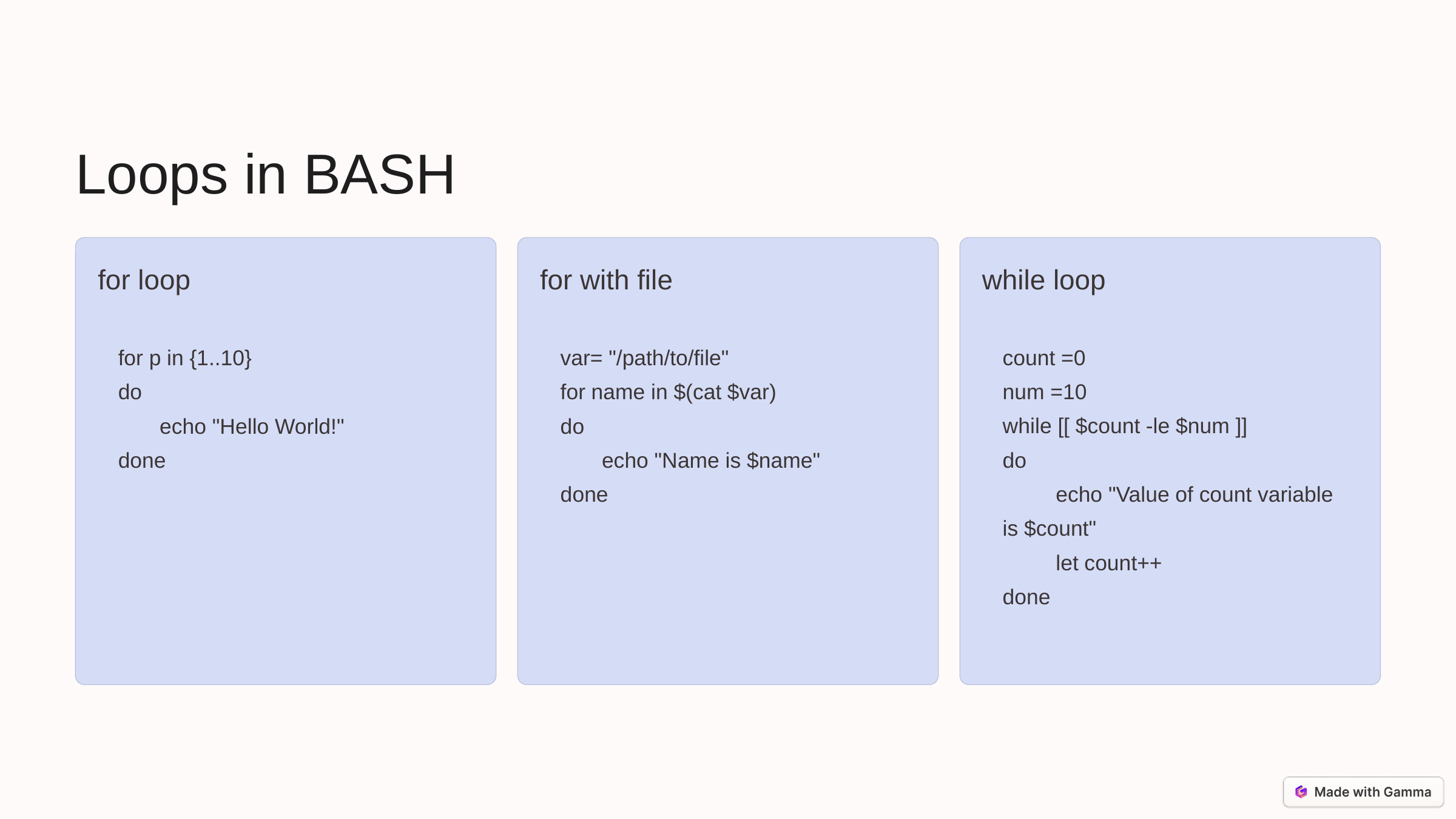

Loops in BASH

for loop
for with file
while loop

for p in {1..10}
do
       echo "Hello World!"
done

var= "/path/to/file"
for name in $(cat $var)
do
       echo "Name is $name"
done

count =0
num =10
while [[ $count -le $num ]]
do
         echo "Value of count variable is $count"
         let count++
done